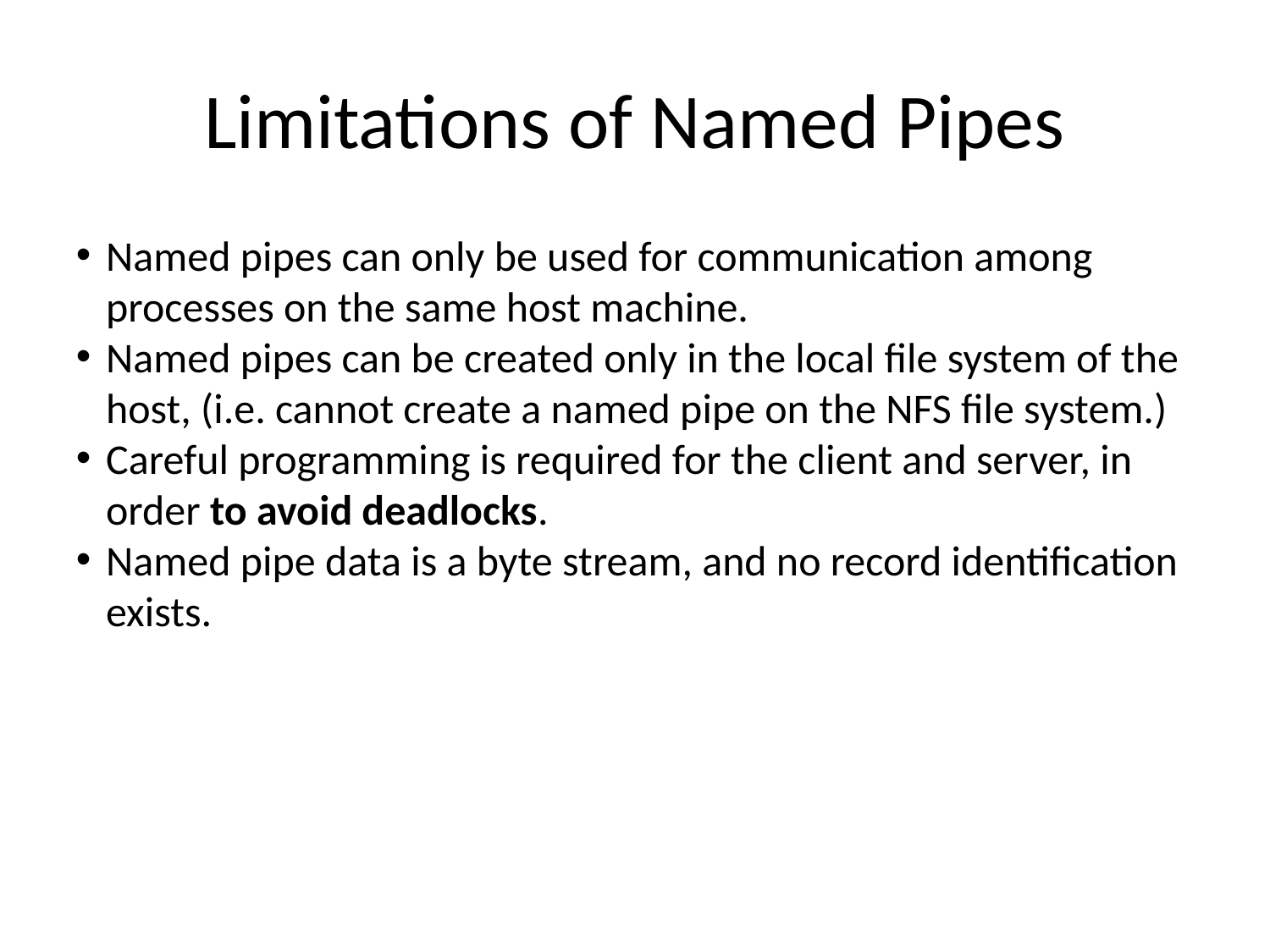

Limitations of Named Pipes
Named pipes can only be used for communication among processes on the same host machine.
Named pipes can be created only in the local file system of the host, (i.e. cannot create a named pipe on the NFS file system.)
Careful programming is required for the client and server, in order to avoid deadlocks.
Named pipe data is a byte stream, and no record identification exists.